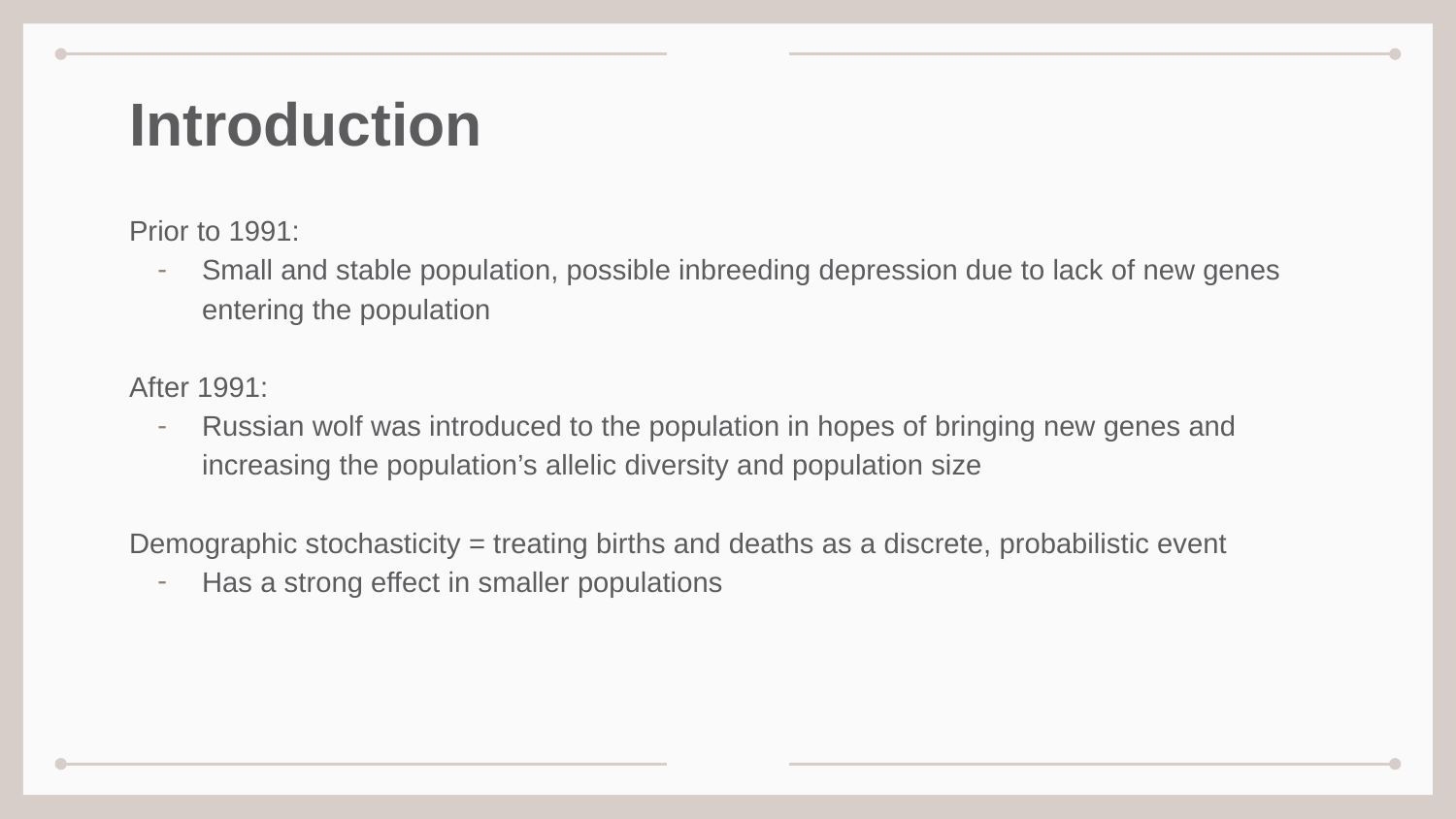

# Introduction
Prior to 1991:
Small and stable population, possible inbreeding depression due to lack of new genes entering the population

After 1991:
Russian wolf was introduced to the population in hopes of bringing new genes and increasing the population’s allelic diversity and population size

Demographic stochasticity = treating births and deaths as a discrete, probabilistic event
Has a strong effect in smaller populations